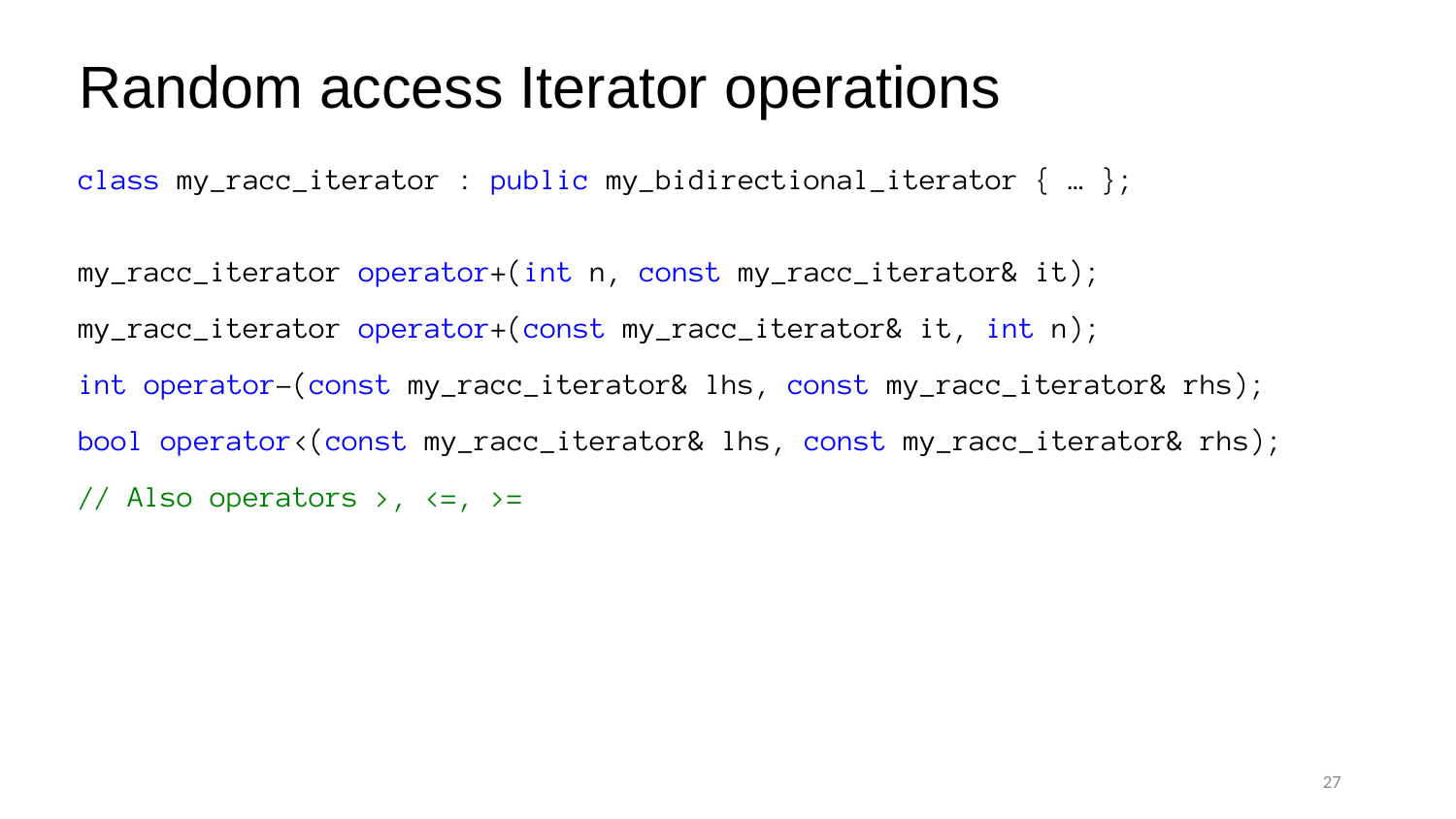

# Random access Iterator operations
class my_racc_iterator : public my_bidirectional_iterator { … };
my_racc_iterator operator+(int n, const my_racc_iterator& it);
my_racc_iterator operator+(const my_racc_iterator& it, int n);
int operator-(const my_racc_iterator& lhs, const my_racc_iterator& rhs);
bool operator<(const my_racc_iterator& lhs, const my_racc_iterator& rhs);
// Also operators >, <=, >=

27